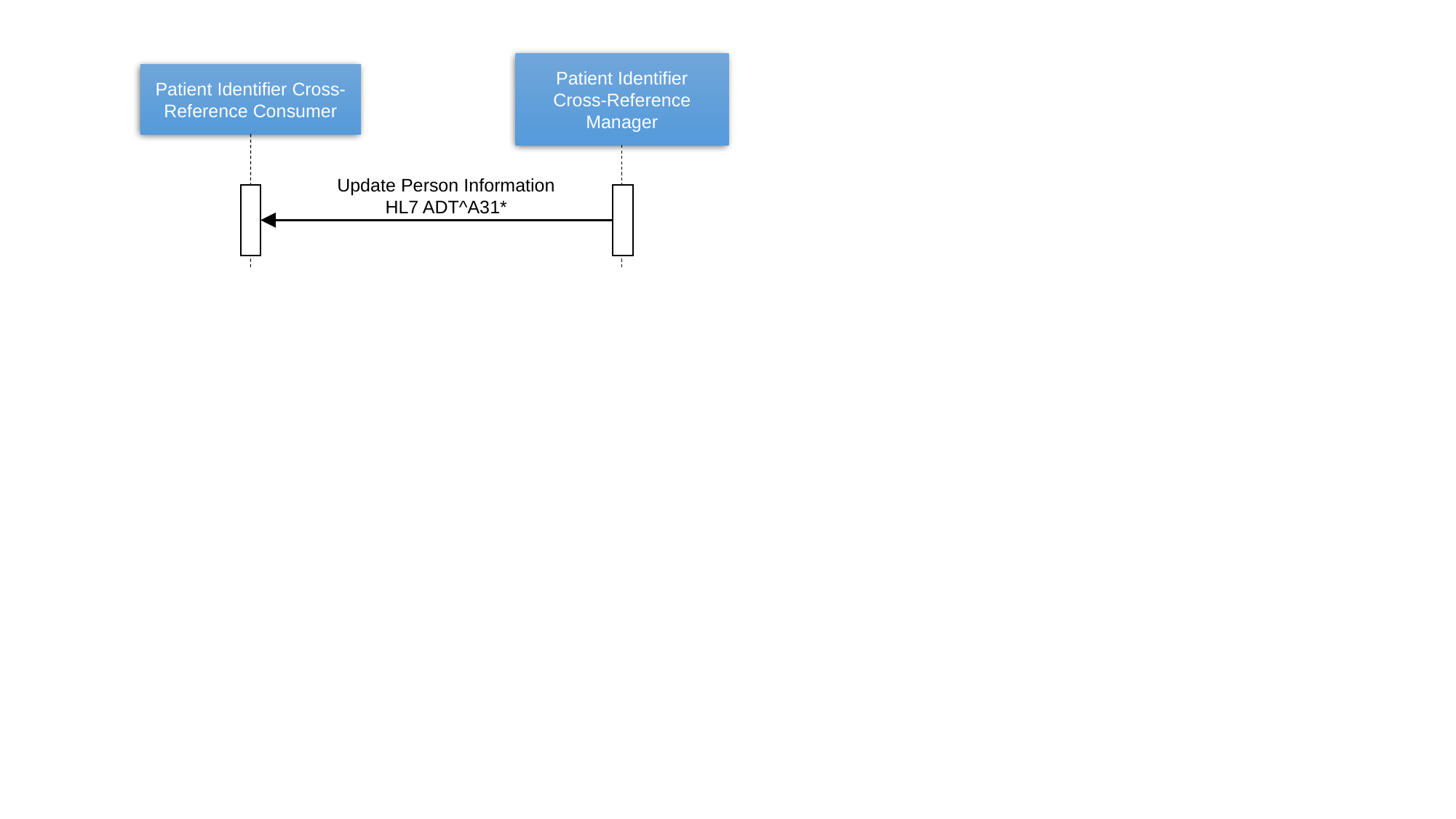

Patient Identifier Cross-Reference Consumer
Patient Identifier Cross-Reference Manager
Update Person Information
HL7 ADT^A31*